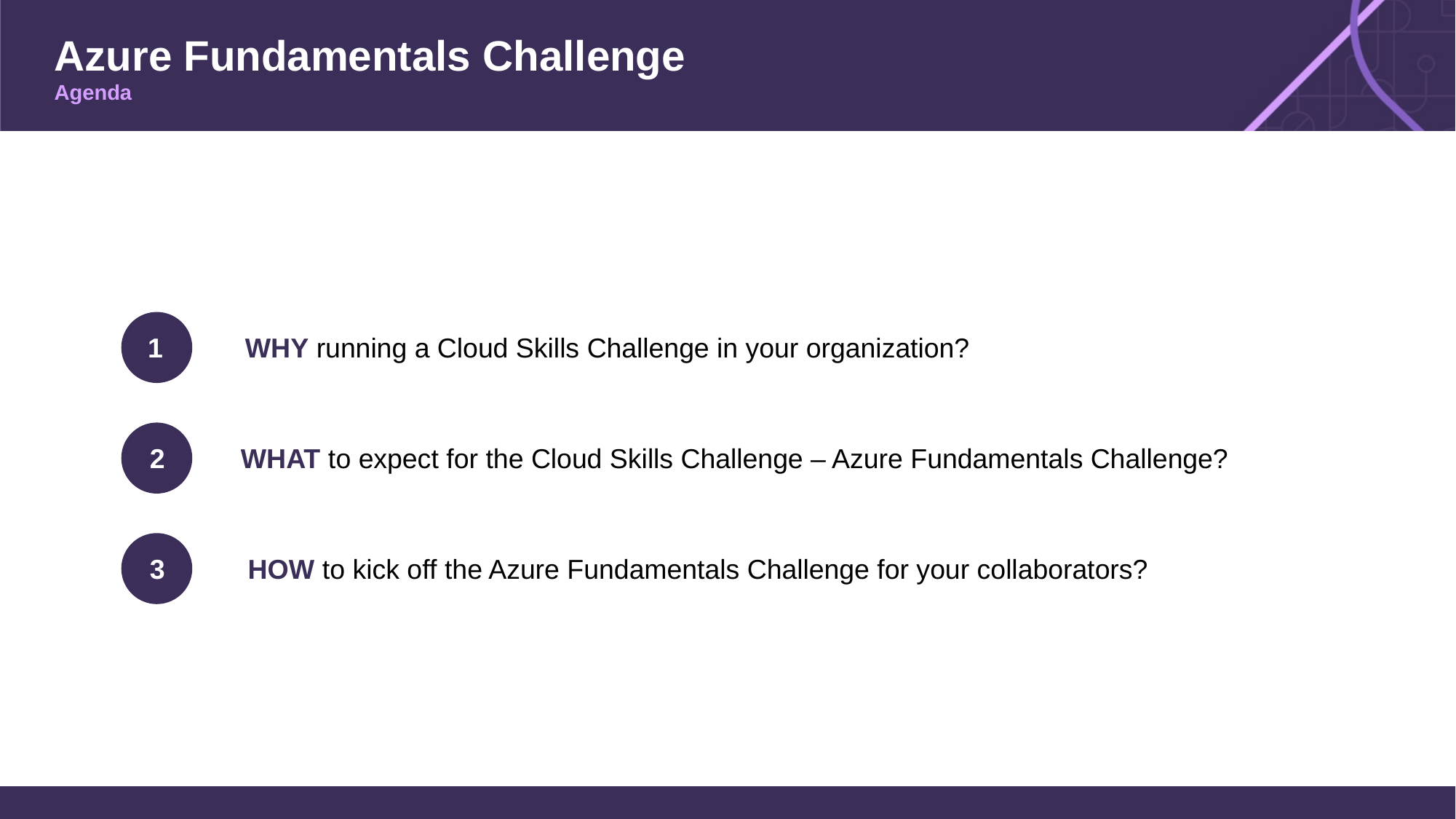

# Azure Fundamentals Challenge Agenda

1
WHY running a Cloud Skills Challenge in your organization?

2
WHAT to expect for the Cloud Skills Challenge – Azure Fundamentals Challenge?

3
HOW to kick off the Azure Fundamentals Challenge for your collaborators?